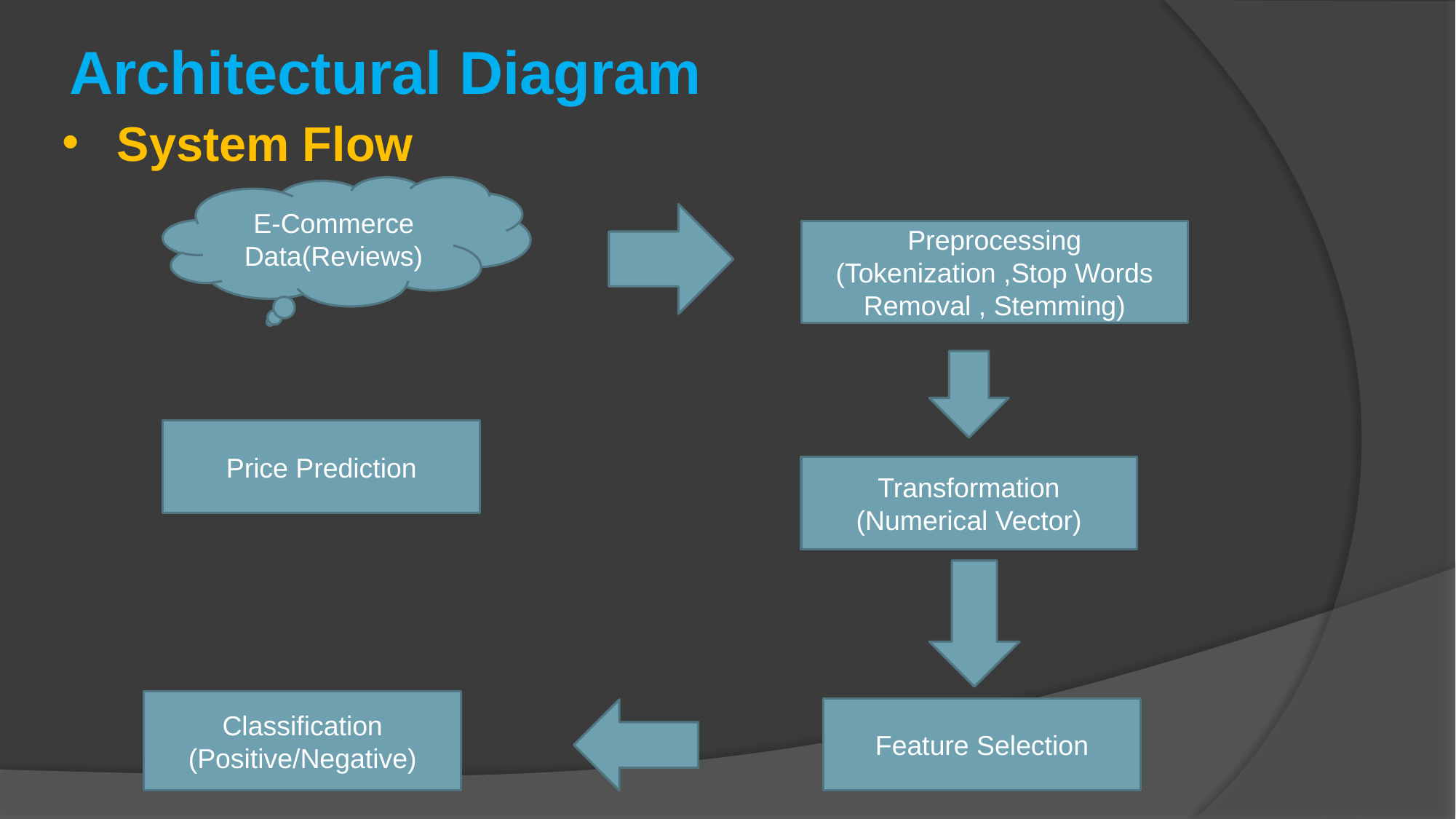

# Architectural Diagram
System Flow
E-Commerce Data(Reviews)

Preprocessing
(Tokenization ,Stop Words Removal , Stemming)

Price Prediction
Transformation
(Numerical Vector)

Classification
(Positive/Negative)
Feature Selection